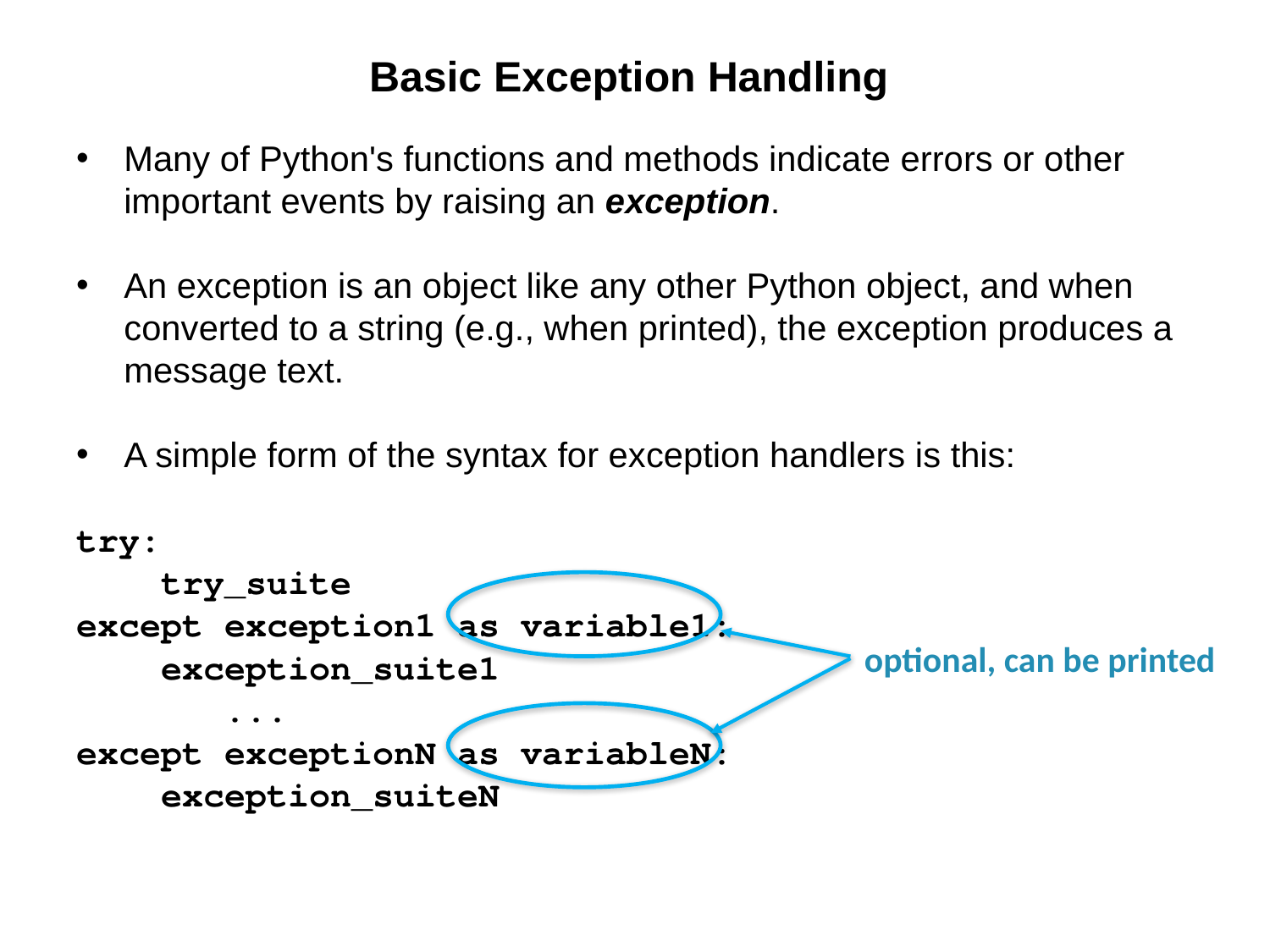

# Basic Exception Handling
Many of Python's functions and methods indicate errors or other important events by raising an exception.
An exception is an object like any other Python object, and when converted to a string (e.g., when printed), the exception produces a message text.
A simple form of the syntax for exception handlers is this:
try:
    try_suite
except exception1 as variable1:
    exception_suite1
       ...
except exceptionN as variableN:
    exception_suiteN

optional, can be printed